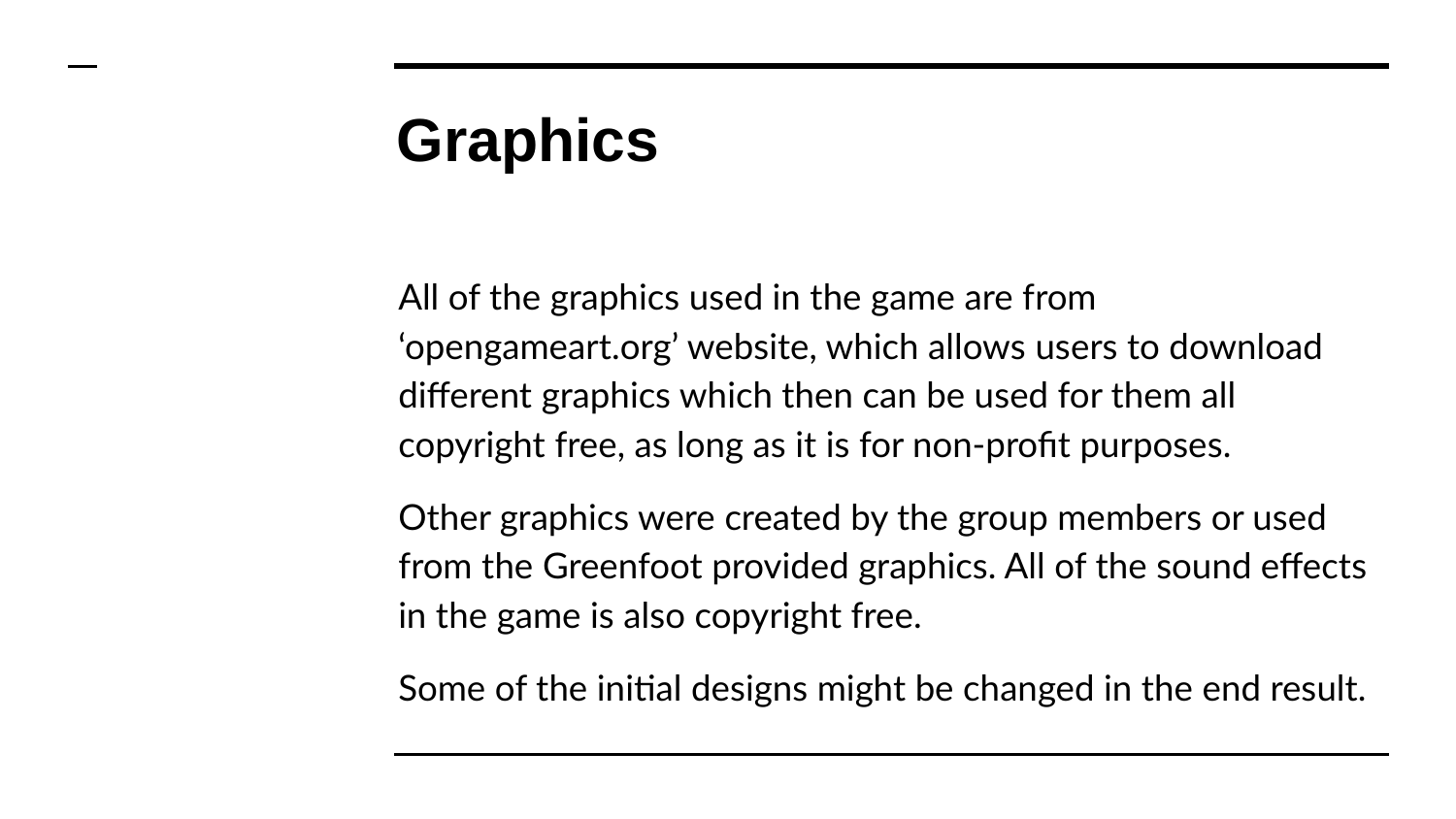

# Graphics
All of the graphics used in the game are from ‘opengameart.org’ website, which allows users to download different graphics which then can be used for them all copyright free, as long as it is for non-profit purposes.
Other graphics were created by the group members or used from the Greenfoot provided graphics. All of the sound effects in the game is also copyright free.
Some of the initial designs might be changed in the end result.